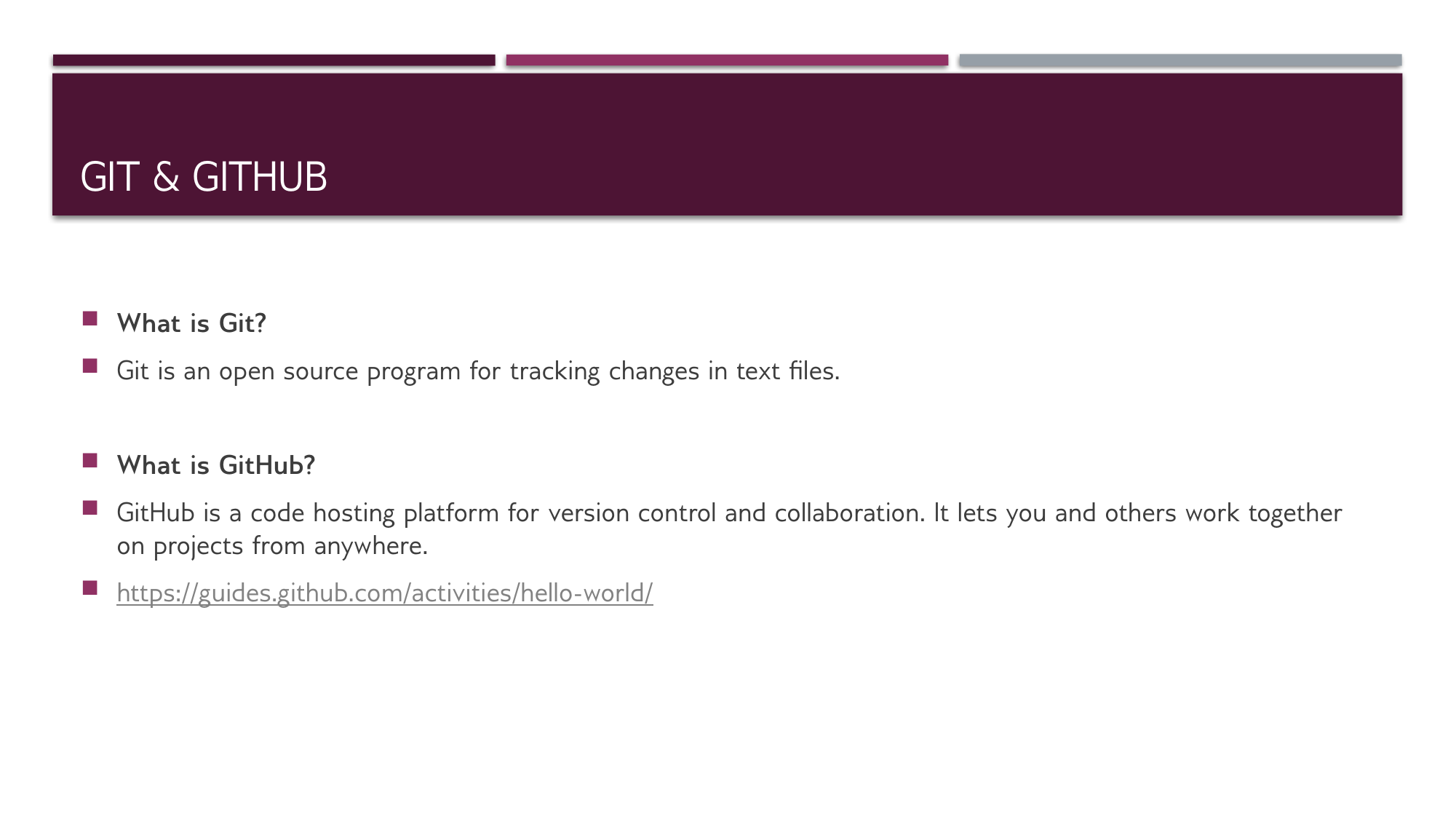

# GIT & GitHub
What is Git?
Git is an open source program for tracking changes in text files.

What is GitHub?
GitHub is a code hosting platform for version control and collaboration. It lets you and others work together on projects from anywhere.
https://guides.github.com/activities/hello-world/